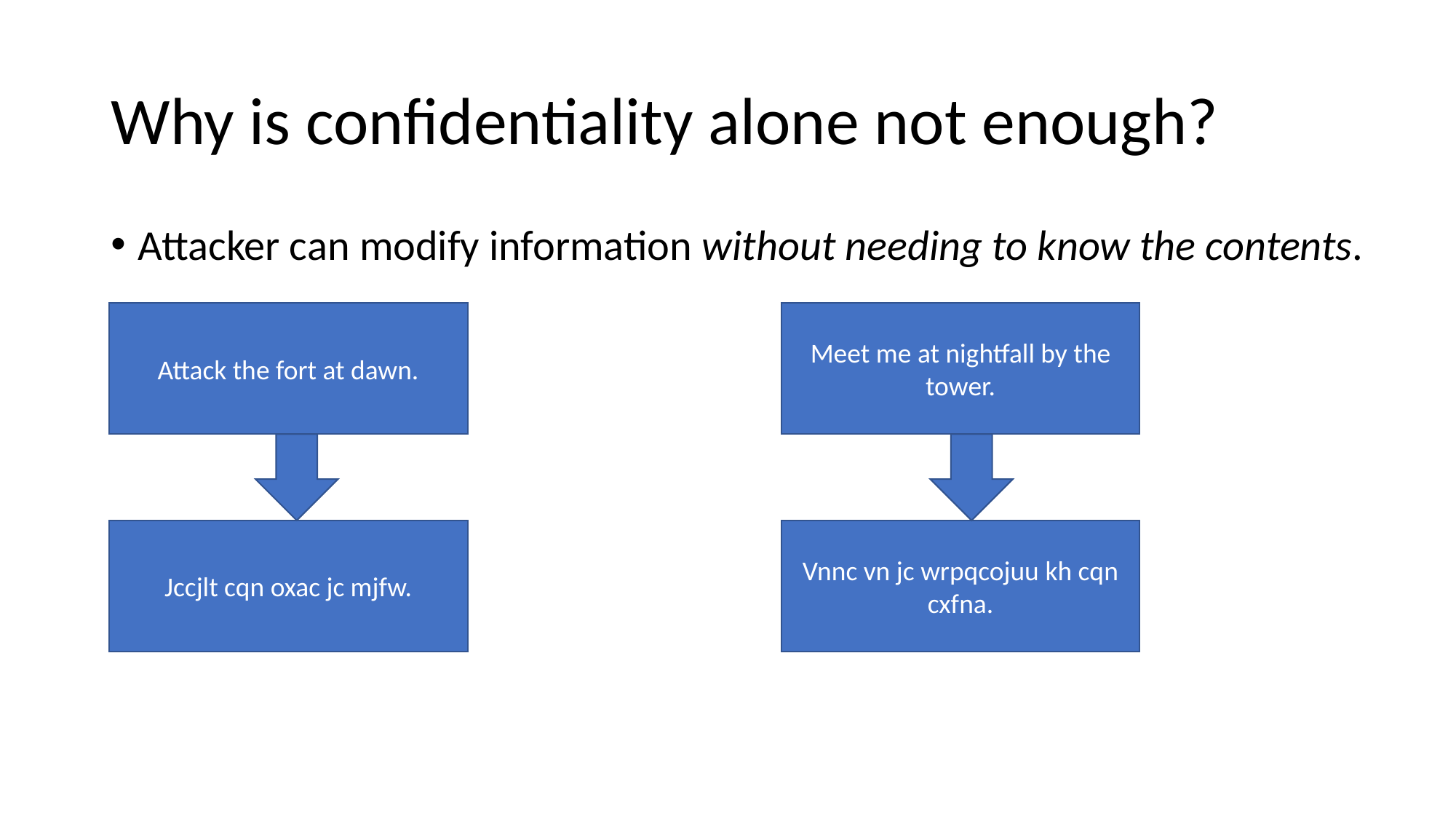

# Why is confidentiality alone not enough?
Attacker can modify information without needing to know the contents.
Meet me at nightfall by the tower.
Attack the fort at dawn.

Jccjlt cqn oxac jc mjfw.
Vnnc vn jc wrpqcojuu kh cqn cxfna.